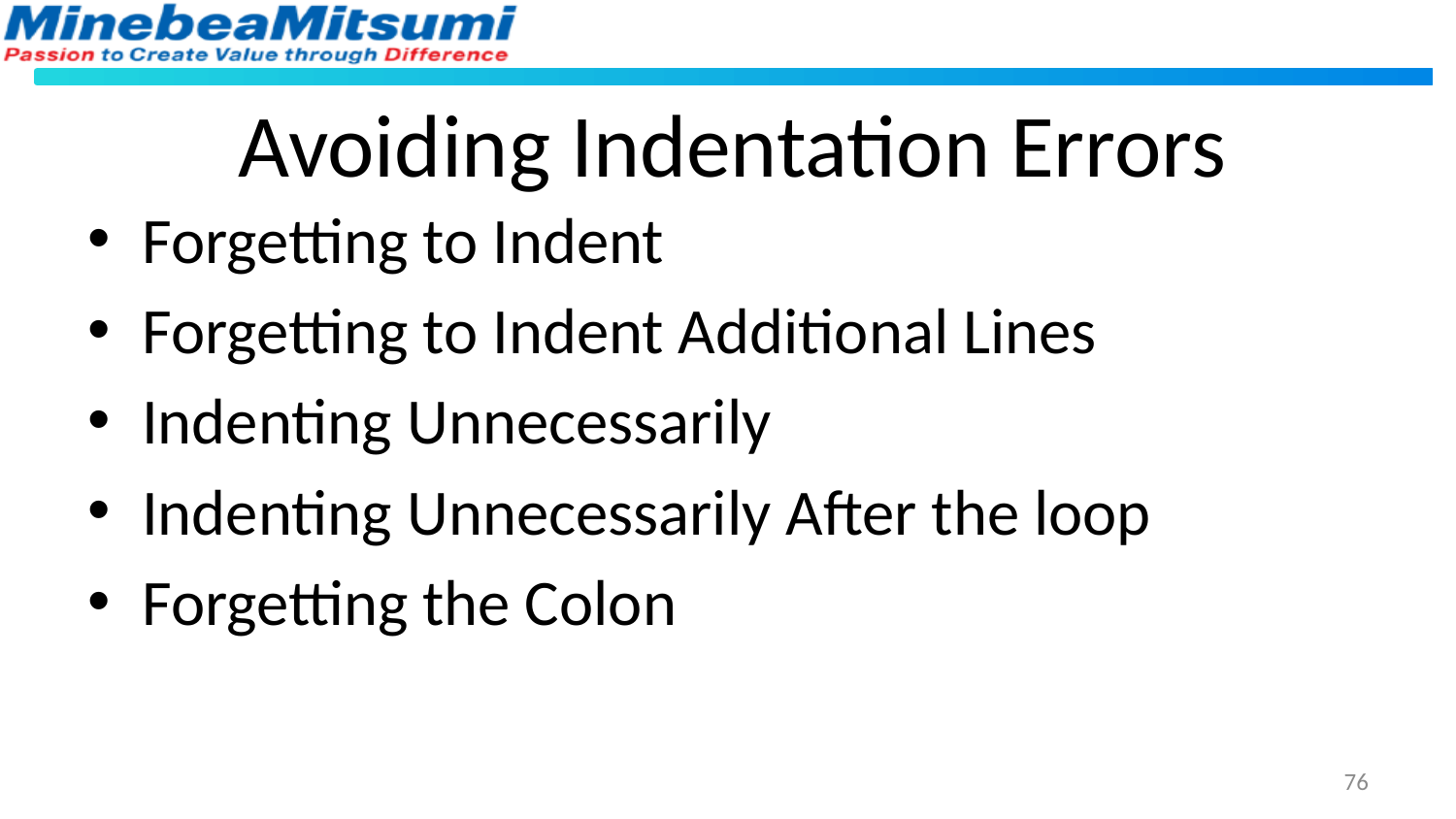

# Avoiding Indentation Errors
Forgetting to Indent
Forgetting to Indent Additional Lines
Indenting Unnecessarily
Indenting Unnecessarily After the loop
Forgetting the Colon

76